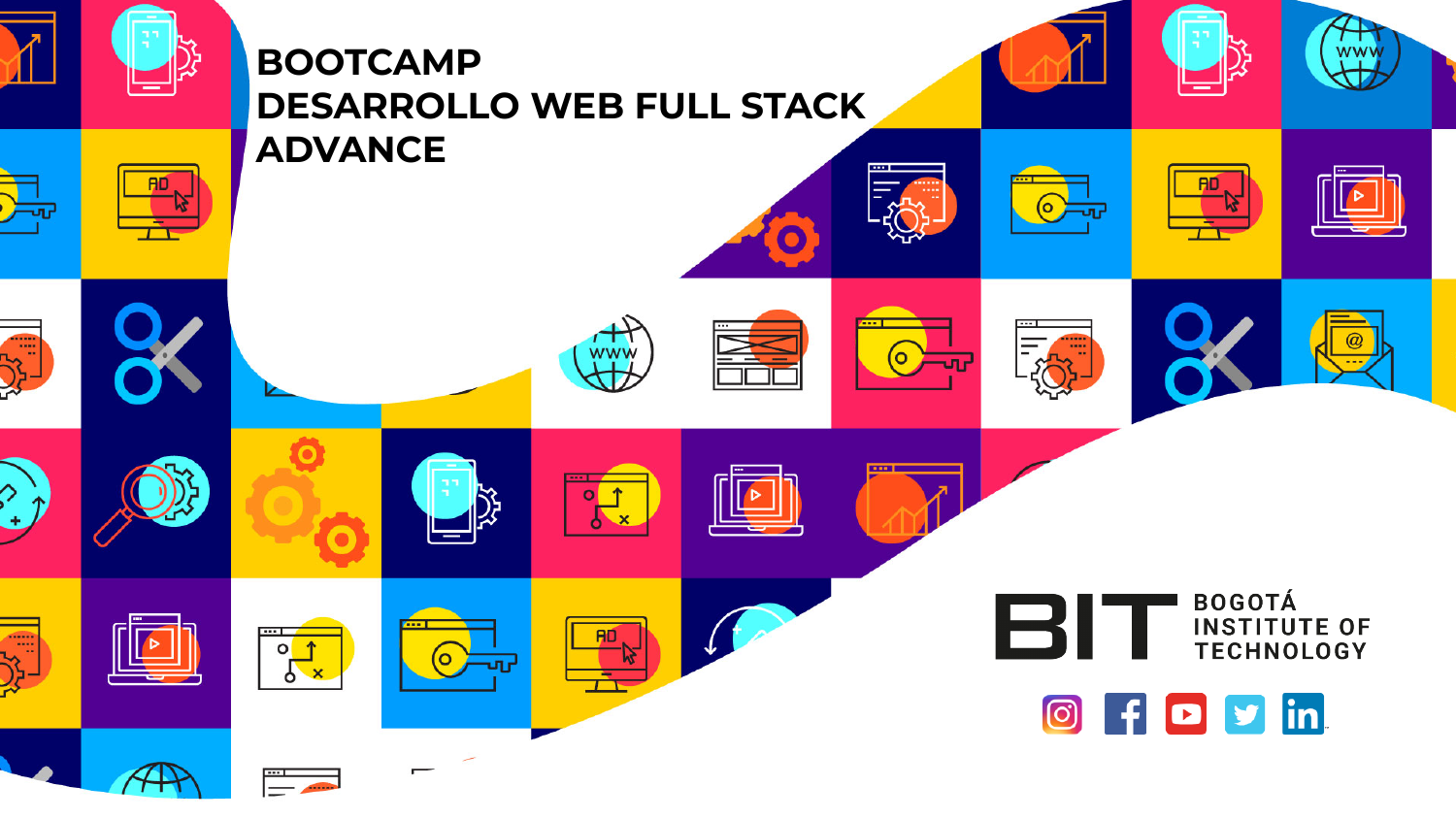

# BOOTCAMP DESARROLLO WEB FULL STACK ADVANCE